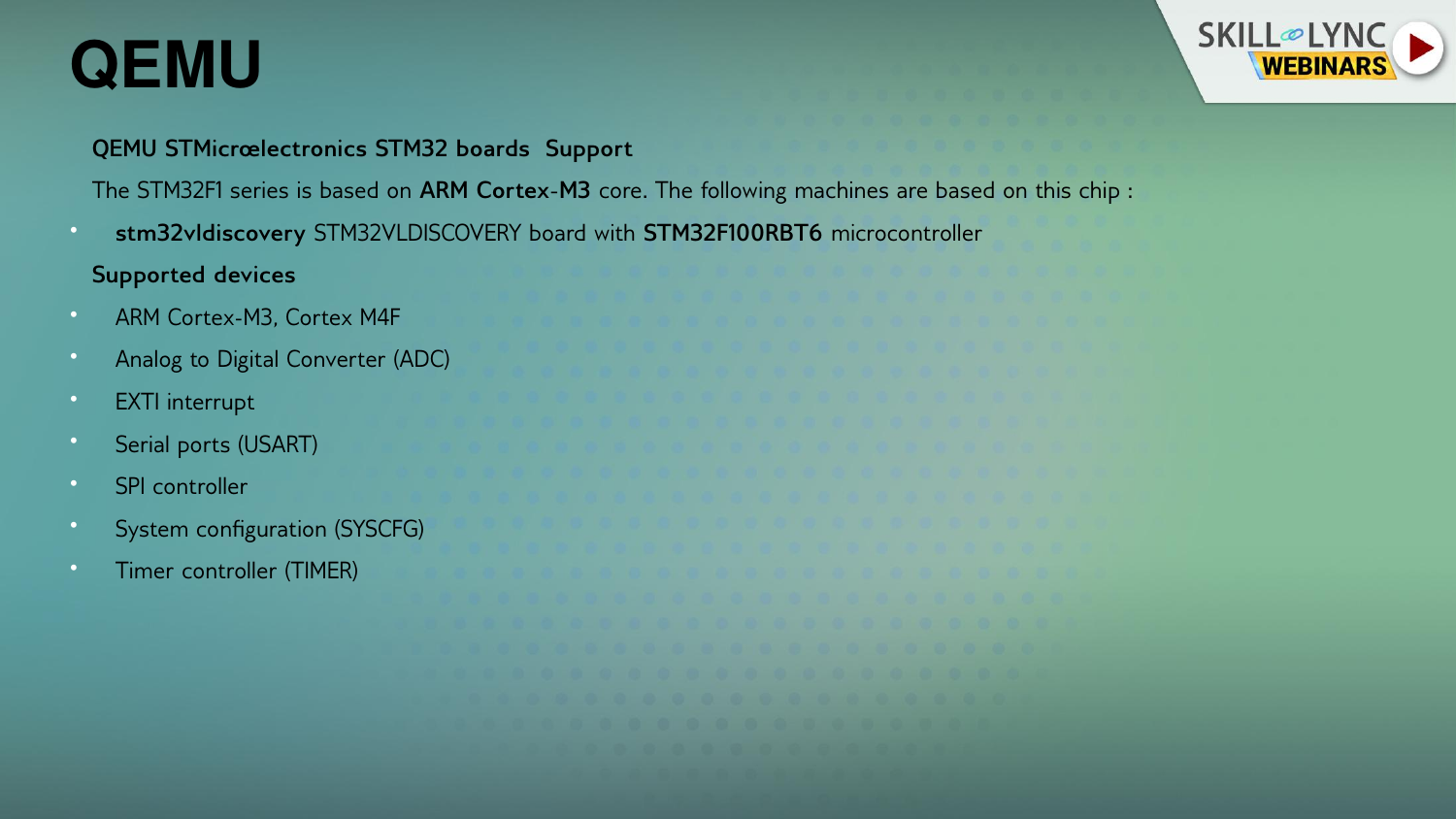

# QEMU
QEMU STMicroelectronics STM32 boards  Support
The STM32F1 series is based on ARM Cortex-M3 core. The following machines are based on this chip :
stm32vldiscovery STM32VLDISCOVERY board with STM32F100RBT6 microcontroller
Supported devices
ARM Cortex-M3, Cortex M4F
Analog to Digital Converter (ADC)
EXTI interrupt
Serial ports (USART)
SPI controller
System configuration (SYSCFG)
Timer controller (TIMER)